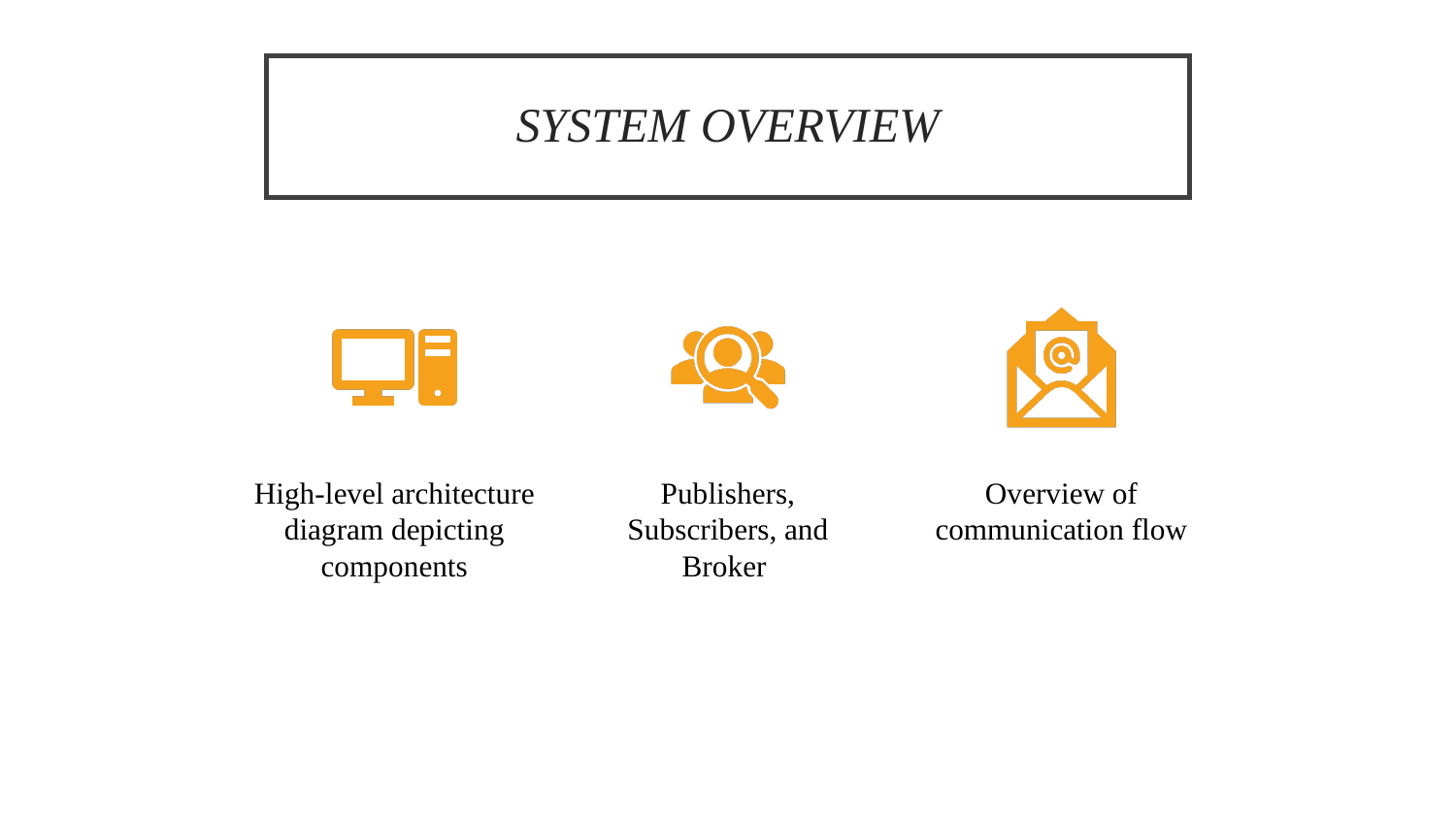

# SYSTEM OVERVIEW

High-level architecture diagram depicting components

Publishers, Subscribers, and Broker

Overview of communication flow